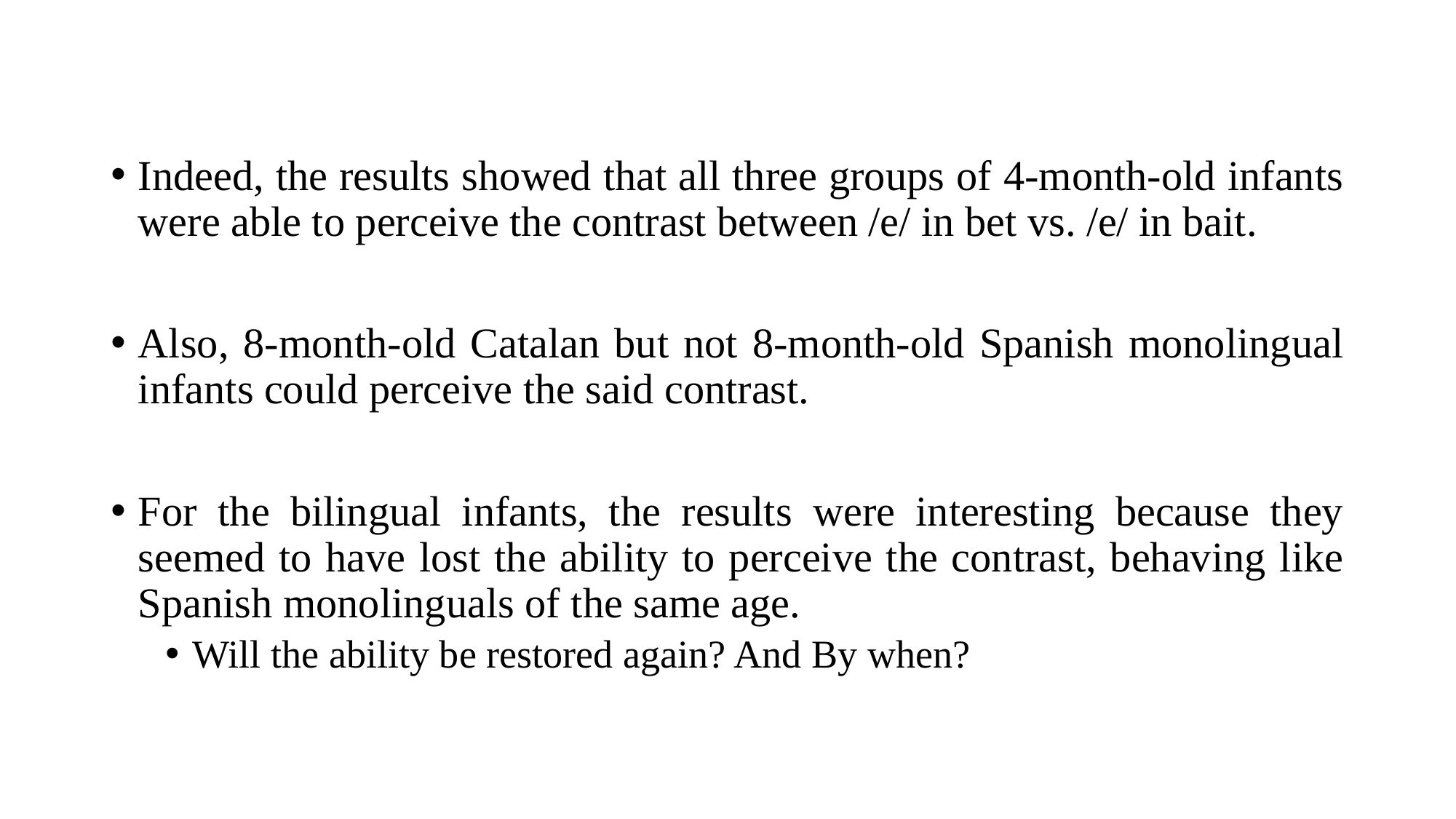

Indeed, the results showed that all three groups of 4-month-old infants were able to perceive the contrast between /e/ in bet vs. /e/ in bait.

Also, 8-month-old Catalan but not 8-month-old Spanish monolingual infants could perceive the said contrast.

For the bilingual infants, the results were interesting because they seemed to have lost the ability to perceive the contrast, behaving like Spanish monolinguals of the same age.
Will the ability be restored again? And By when?